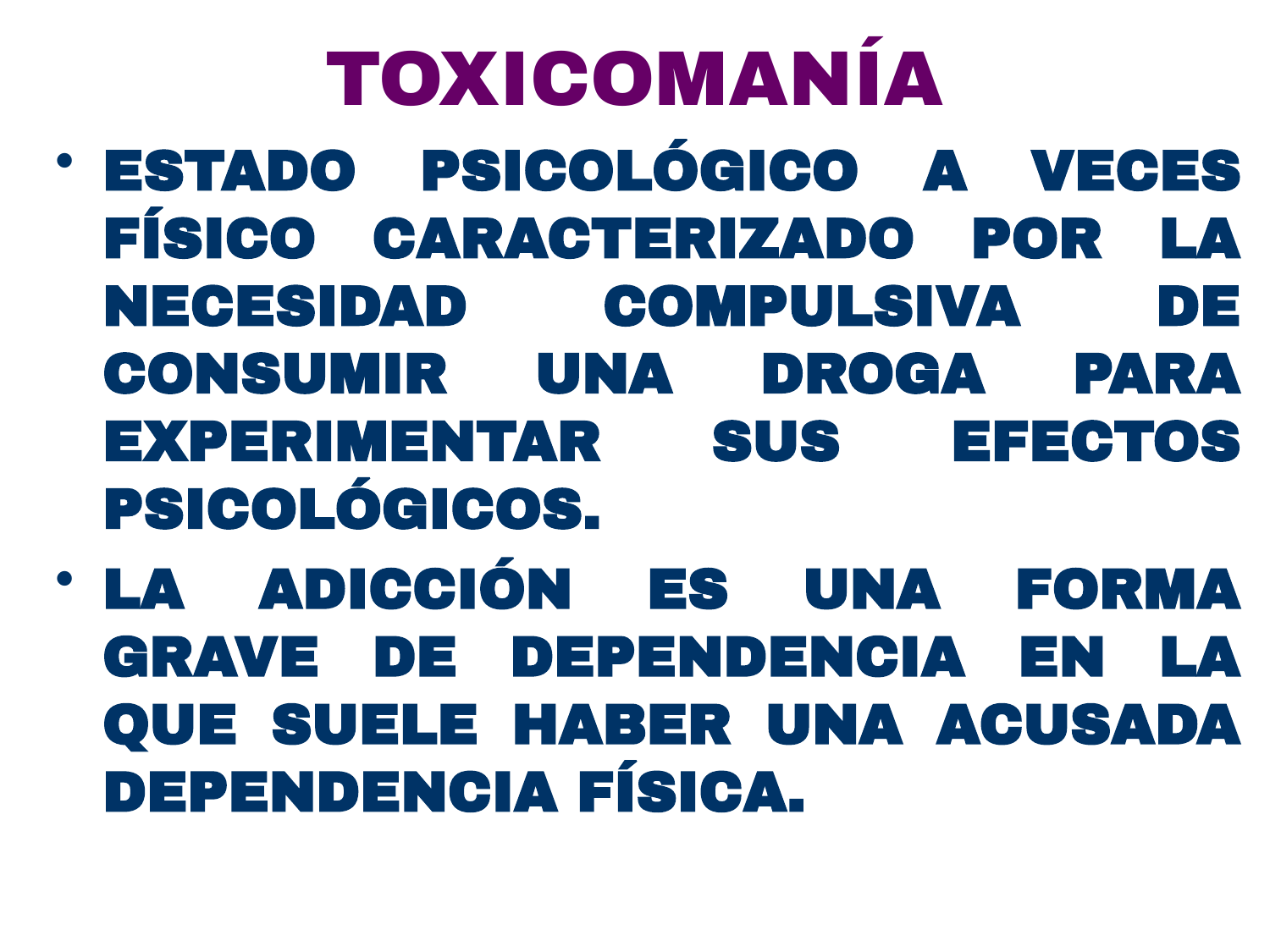

# TOXICOMANÍA
ESTADO PSICOLÓGICO A VECES FÍSICO CARACTERIZADO POR LA NECESIDAD COMPULSIVA DE CONSUMIR UNA DROGA PARA EXPERIMENTAR SUS EFECTOS PSICOLÓGICOS.
LA ADICCIÓN ES UNA FORMA GRAVE DE DEPENDENCIA EN LA QUE SUELE HABER UNA ACUSADA DEPENDENCIA FÍSICA.